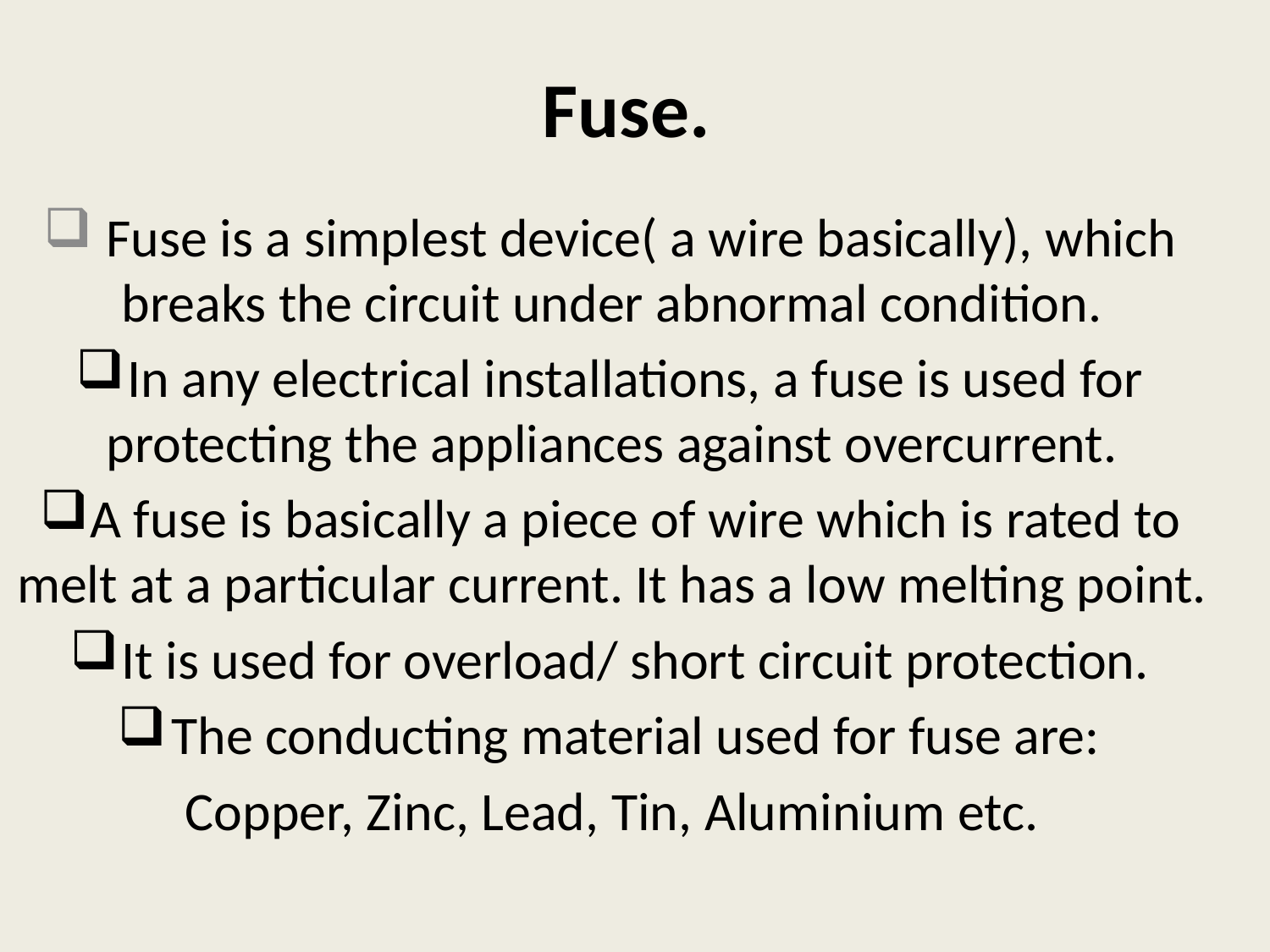

# Fuse.
 Fuse is a simplest device( a wire basically), which breaks the circuit under abnormal condition.
In any electrical installations, a fuse is used for protecting the appliances against overcurrent.
A fuse is basically a piece of wire which is rated to melt at a particular current. It has a low melting point.
It is used for overload/ short circuit protection.
The conducting material used for fuse are:
Copper, Zinc, Lead, Tin, Aluminium etc.